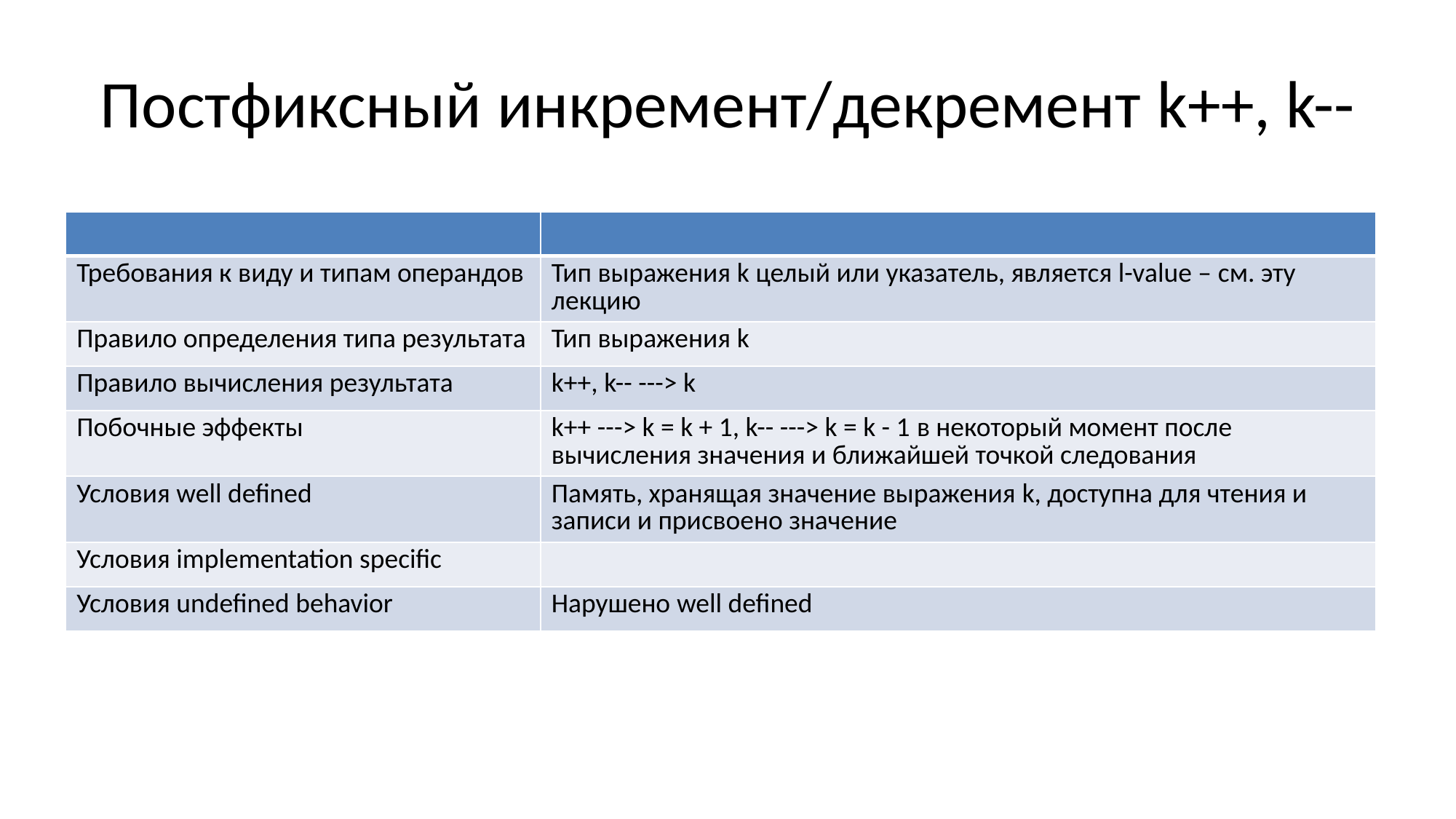

# Постфиксный инкремент/декремент k++, k--
Требования времени компиляции
k имеет целочисленный тип
k является l-value
Выражения k++ и k-- имеют тот же тип, что k
Значение k++ = значение k-- = k
Побочный эффект – k = k + 1 или k = k - 1
|  |  |
| --- | --- |
| Требования к виду и типам операндов | Тип выражения k целый или указатель, является l-value – см. эту лекцию |
| Правило определения типа результата | Тип выражения k |
| Правило вычисления результата | k++, k-- ---> k |
| Побочные эффекты | k++ ---> k = k + 1, k-- ---> k = k - 1 в некоторый момент после вычисления значения и ближайшей точкой следования |
| Условия well defined | Память, хранящая значение выражения k, доступна для чтения и записи и присвоено значение |
| Условия implementation specific |  |
| Условия undefined behavior | Нарушено well defined |